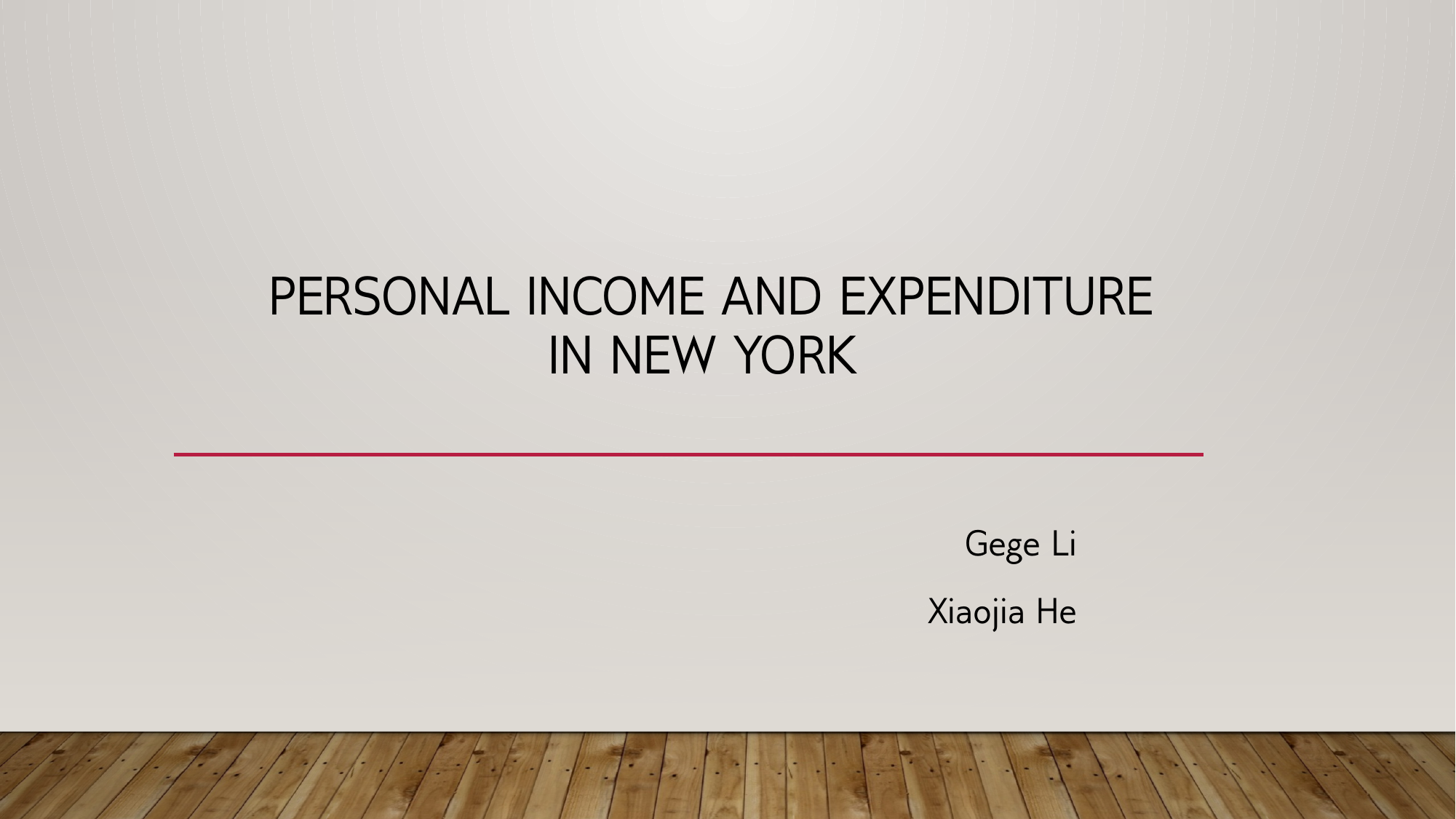

# personal income and expenditure IN New York
Gege Li
Xiaojia He